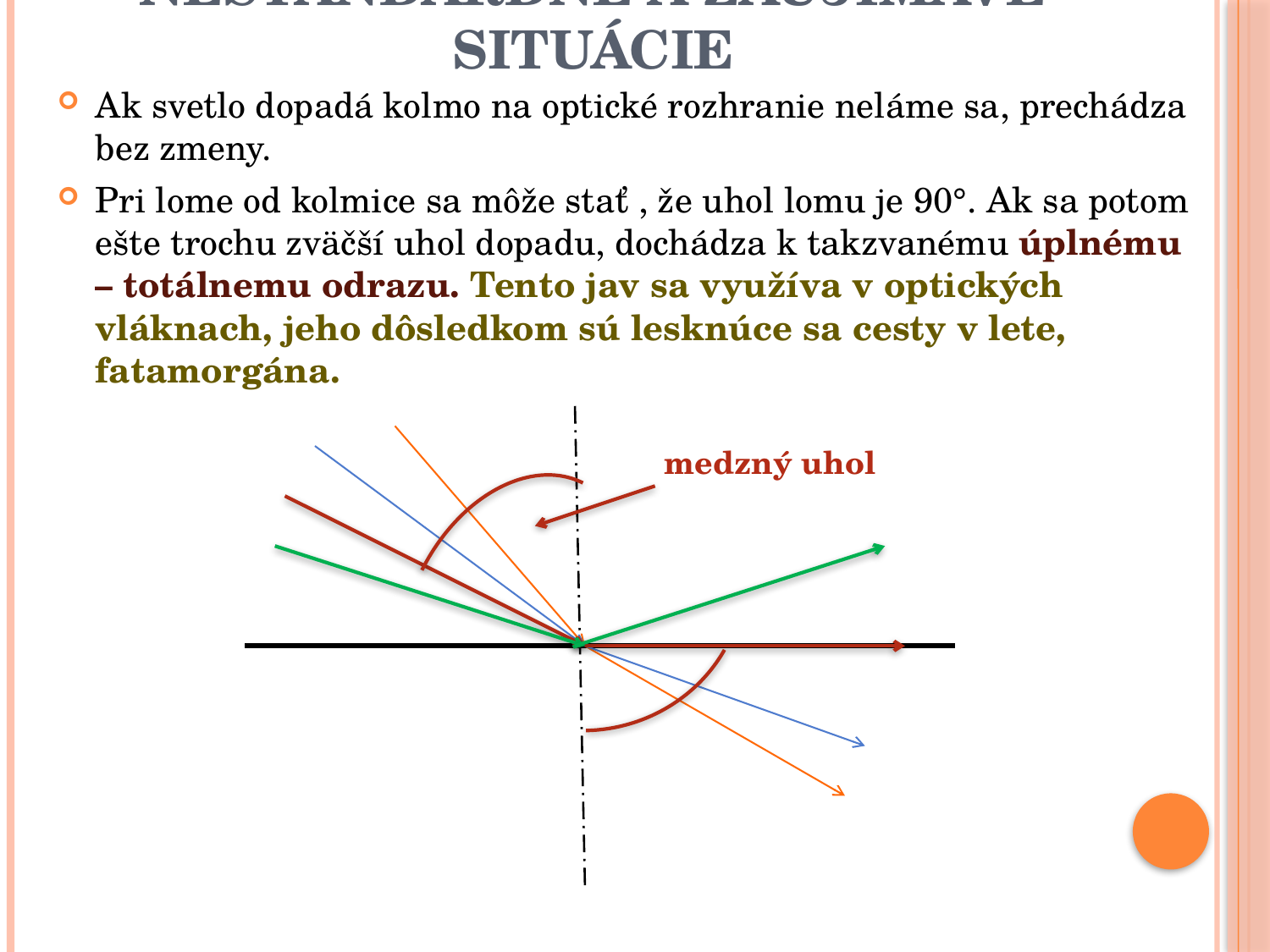

# Neštandardné a zaujímavé situácie
Ak svetlo dopadá kolmo na optické rozhranie neláme sa, prechádza bez zmeny.
Pri lome od kolmice sa môže stať , že uhol lomu je 90°. Ak sa potom ešte trochu zväčší uhol dopadu, dochádza k takzvanému úplnému – totálnemu odrazu. Tento jav sa využíva v optických vláknach, jeho dôsledkom sú lesknúce sa cesty v lete, fatamorgána.

medzný uhol